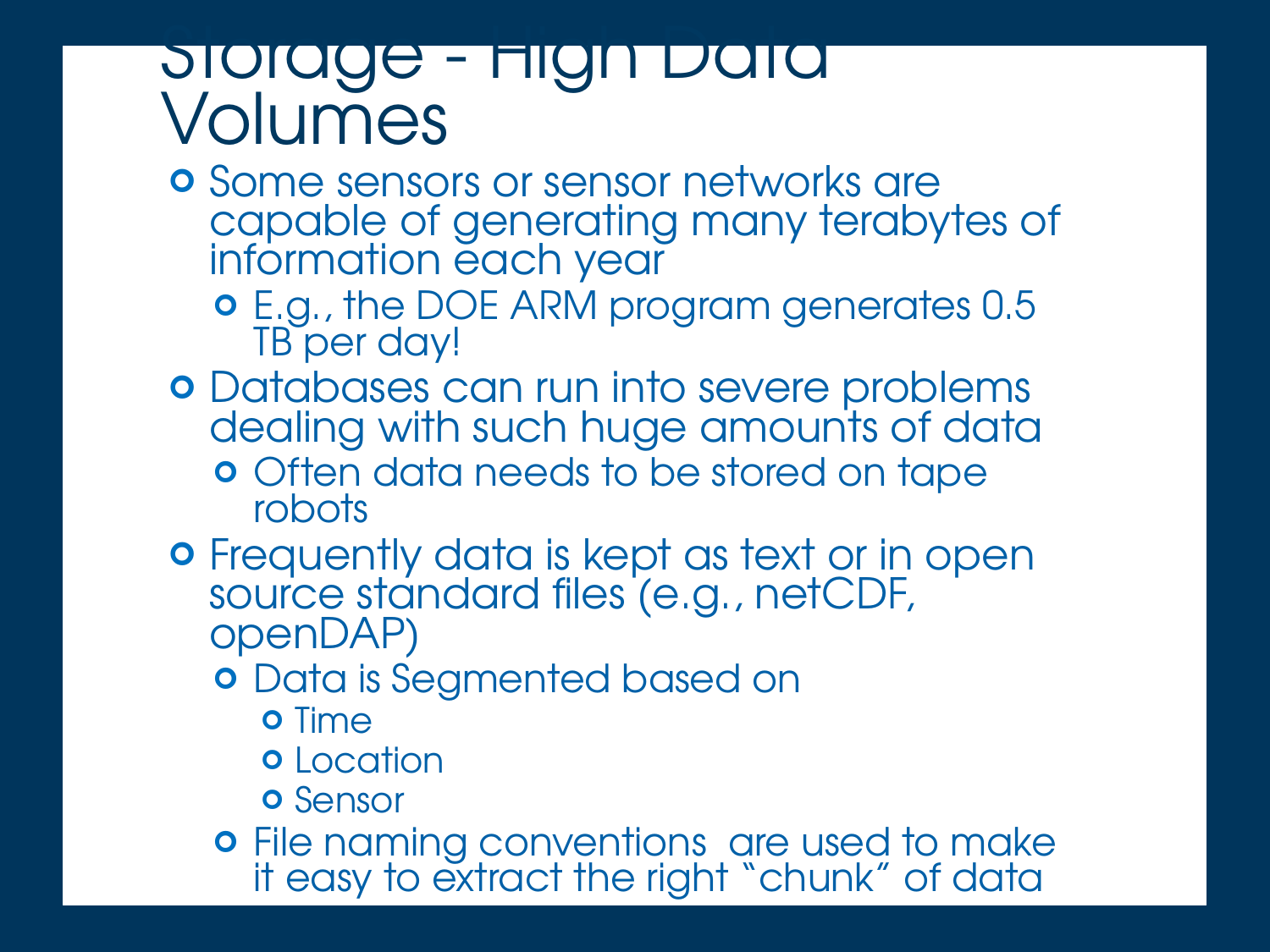

# Storage - High Data Volumes
Some sensors or sensor networks are capable of generating many terabytes of information each year
E.g., the DOE ARM program generates 0.5 TB per day!
Databases can run into severe problems dealing with such huge amounts of data
Often data needs to be stored on tape robots
Frequently data is kept as text or in open source standard files (e.g., netCDF, openDAP)
Data is Segmented based on
Time
Location
Sensor
File naming conventions  are used to make it easy to extract the right “chunk” of data